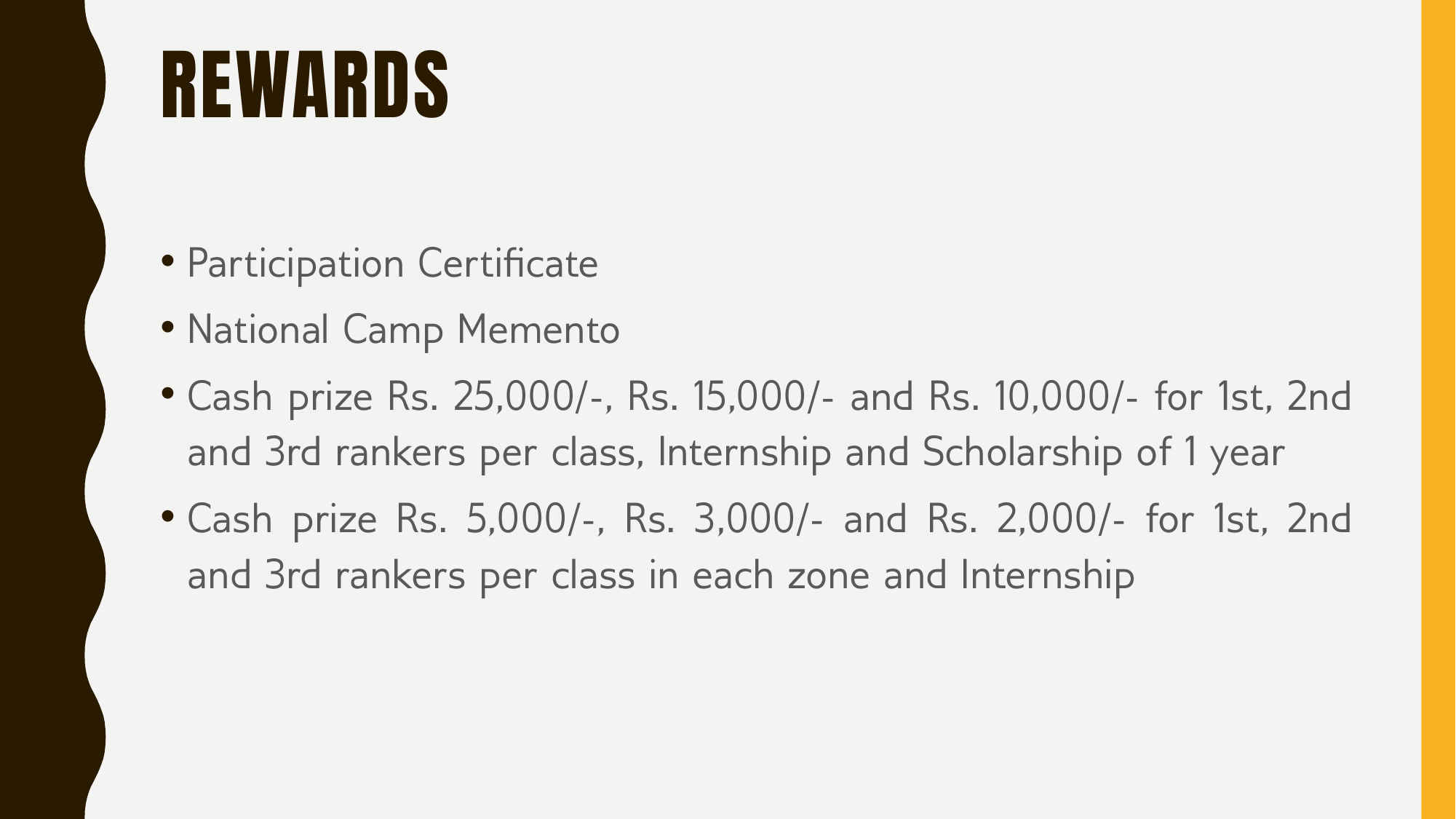

# rewards
Participation Certificate
National Camp Memento
Cash prize Rs. 25,000/-, Rs. 15,000/- and Rs. 10,000/- for 1st, 2nd and 3rd rankers per class, Internship and Scholarship of 1 year
Cash prize Rs. 5,000/-, Rs. 3,000/- and Rs. 2,000/- for 1st, 2nd and 3rd rankers per class in each zone and Internship